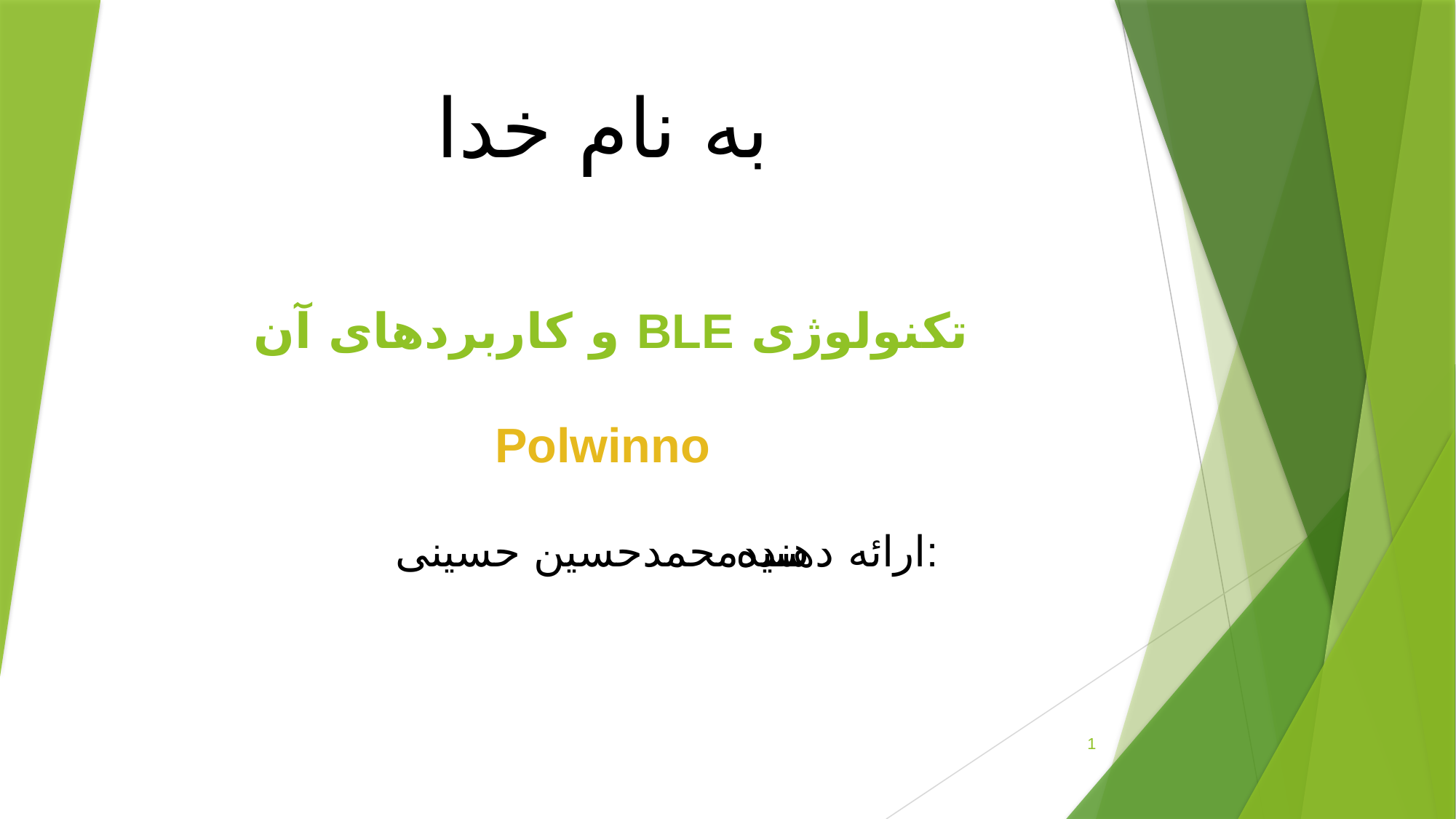

# به نام خدا
تکنولوژی BLE و کاربردهای آن
Polwinno
سیدمحمدحسین حسینی
ارائه دهنده:
1